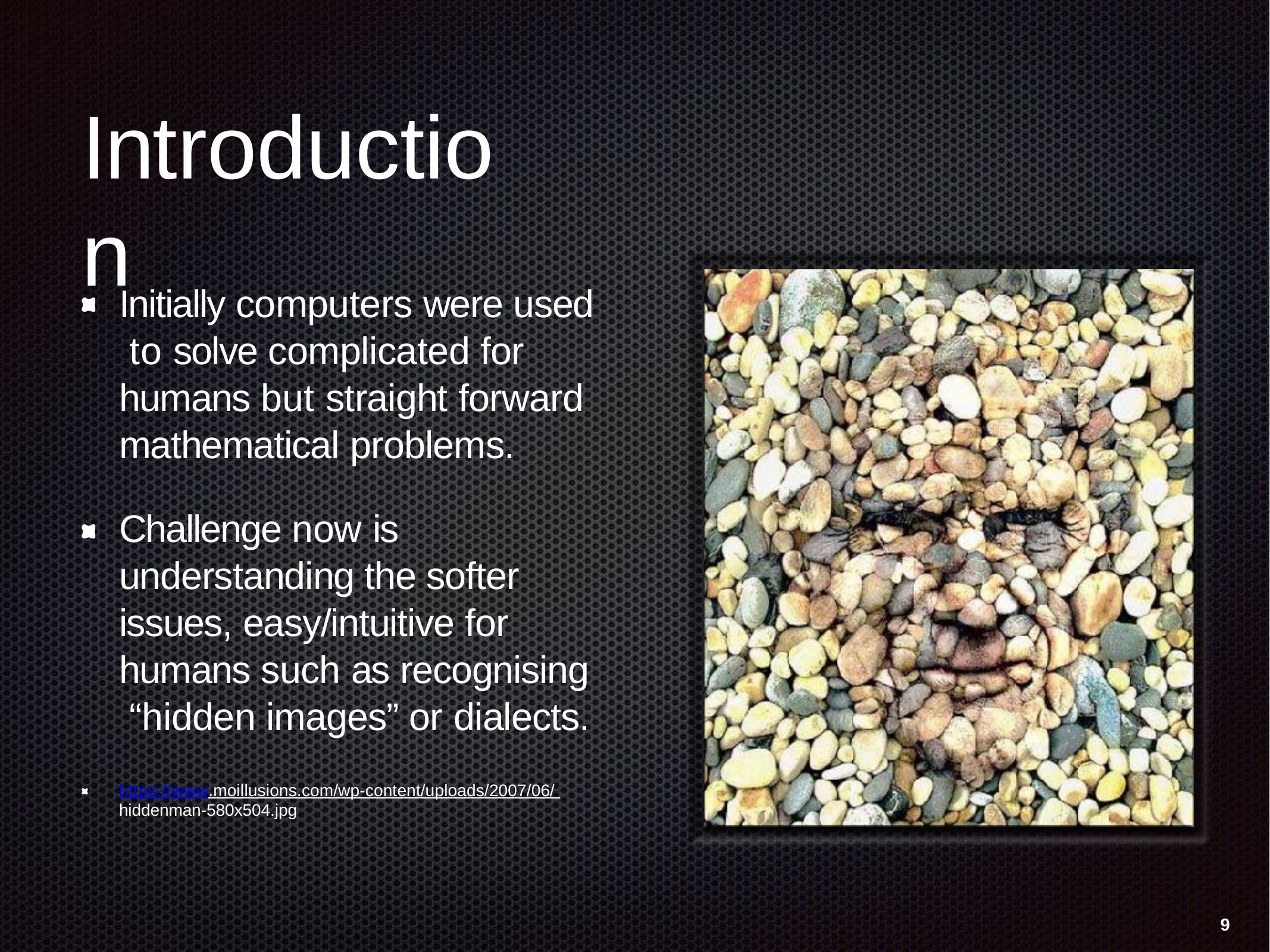

# Introduction

Initially computers were used  to solve complicated for  humans but straight forward  mathematical problems.
Challenge now is  understanding the softer  issues, easy/intuitive for  humans such as recognising  “hidden images” or dialects.

https://www.moillusions.com/wp-content/uploads/2007/06/  hiddenman-580x504.jpg

9